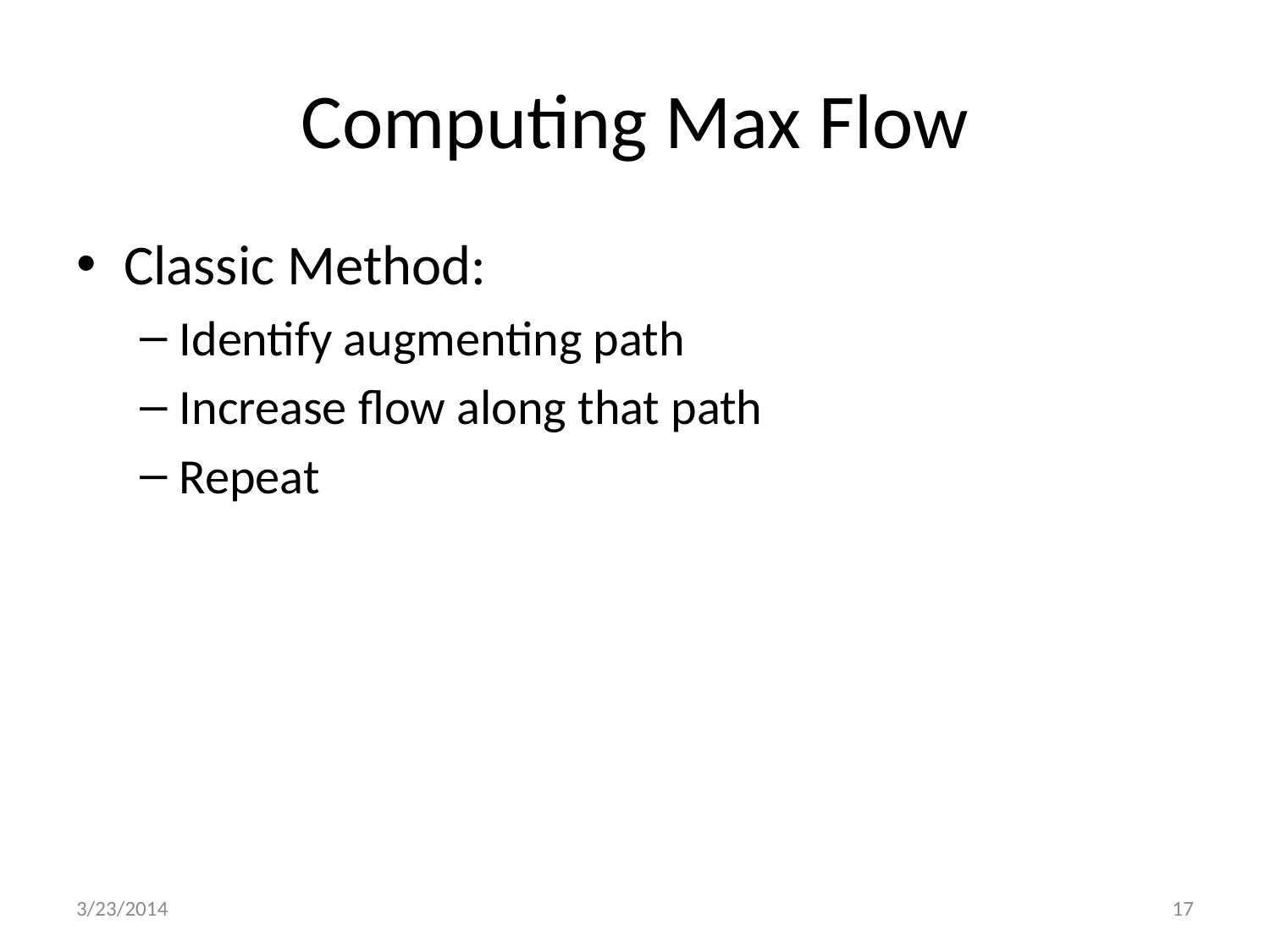

# Computing Max Flow
Classic Method:
Identify augmenting path
Increase flow along that path
Repeat
3/23/2014
17